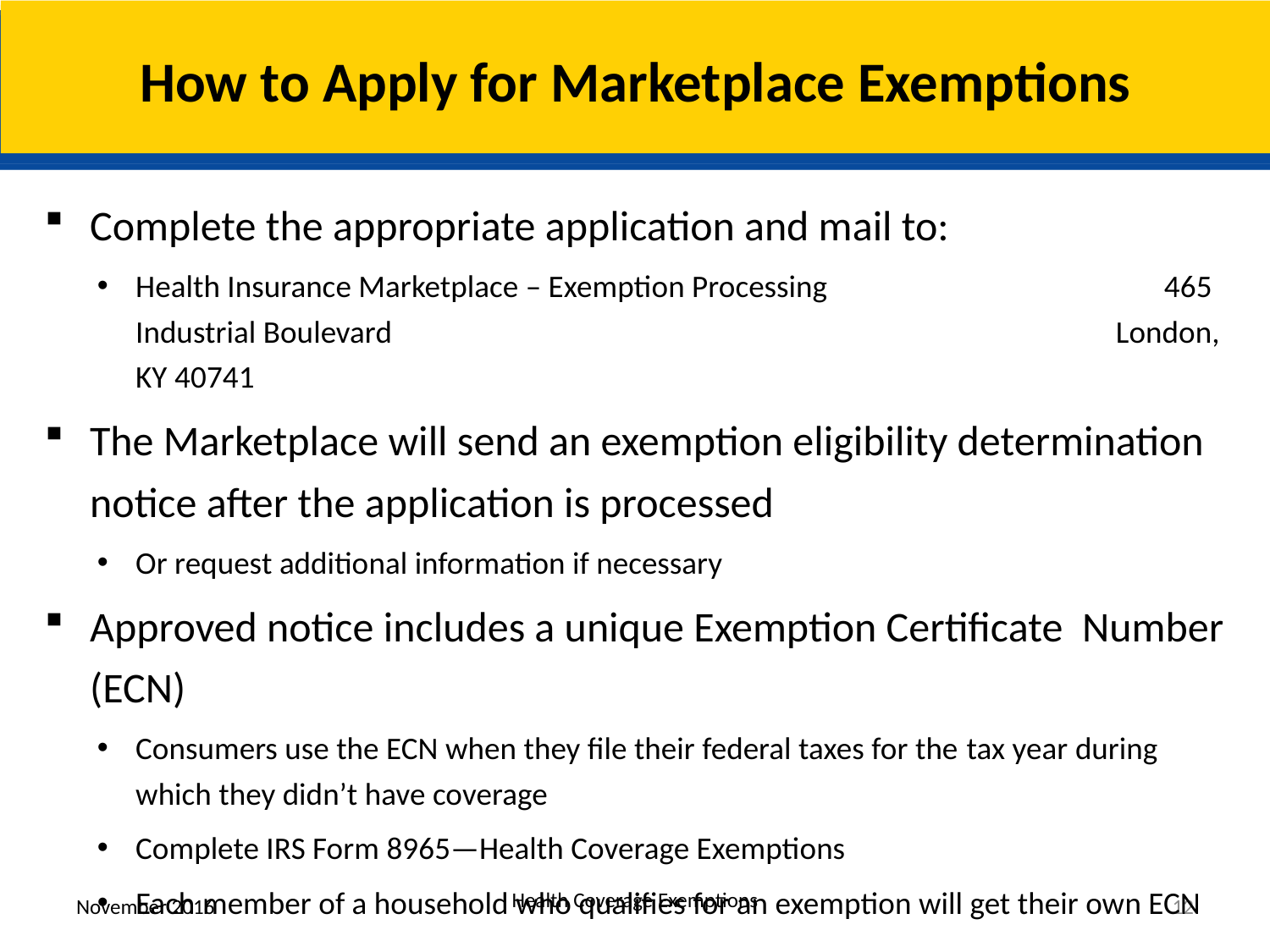

# How to Apply for Marketplace Exemptions
Complete the appropriate application and mail to:
Health Insurance Marketplace – Exemption Processing                                               465 Industrial Boulevard                                                                                                     London, KY 40741
The Marketplace will send an exemption eligibility determination notice after the application is processed
Or request additional information if necessary
Approved notice includes a unique Exemption Certificate  Number (ECN)
Consumers use the ECN when they file their federal taxes for the tax year during which they didn’t have coverage
Complete IRS Form 8965—Health Coverage Exemptions
Each member of a household who qualifies for an exemption will get their own ECN
November 2016
Health Coverage Exemptions
12